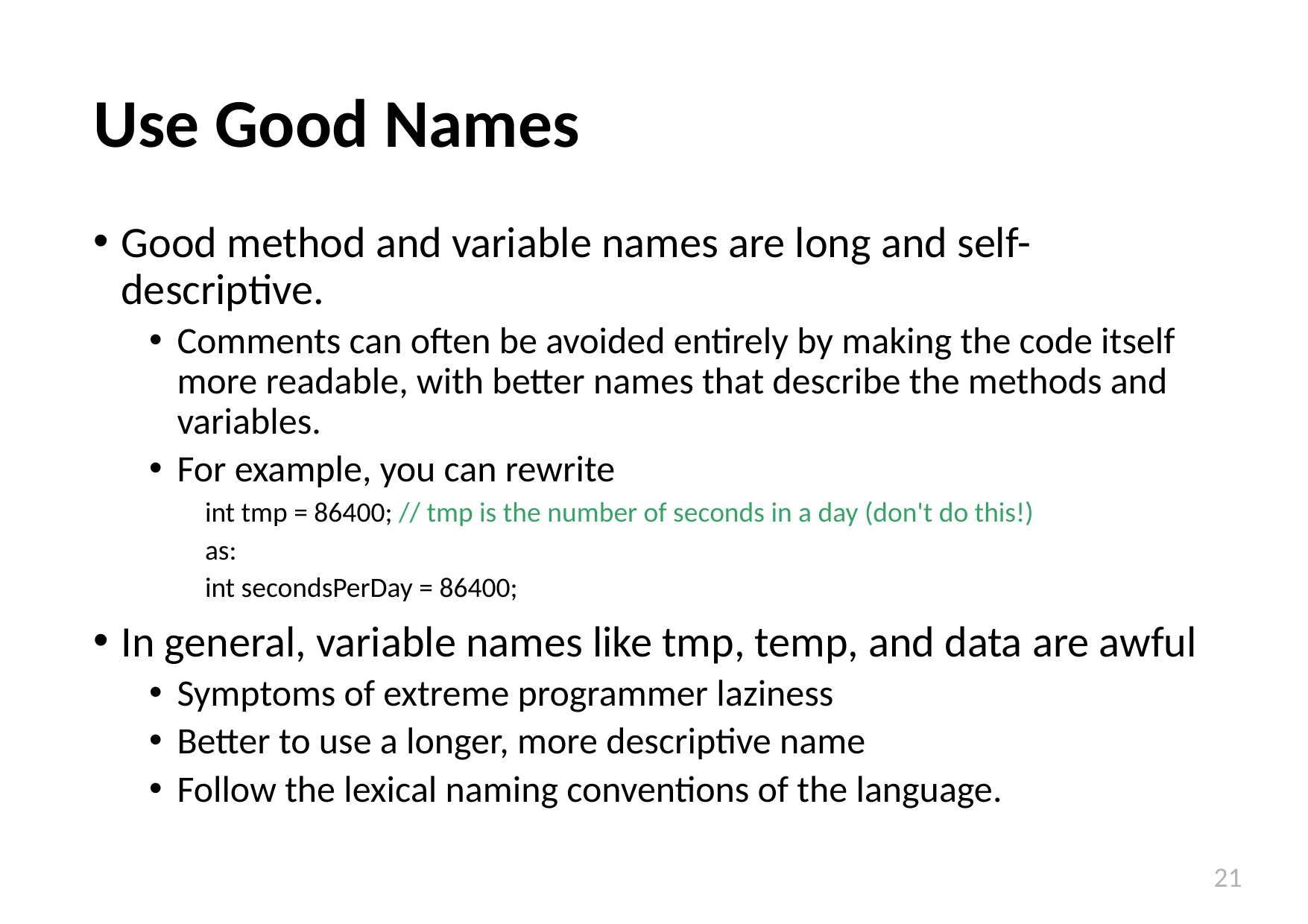

# Use Good Names
Good method and variable names are long and self-descriptive.
Comments can often be avoided entirely by making the code itself more readable, with better names that describe the methods and variables.
For example, you can rewrite
int tmp = 86400; // tmp is the number of seconds in a day (don't do this!)
as:
int secondsPerDay = 86400;
In general, variable names like tmp, temp, and data are awful
Symptoms of extreme programmer laziness
Better to use a longer, more descriptive name
Follow the lexical naming conventions of the language.

21